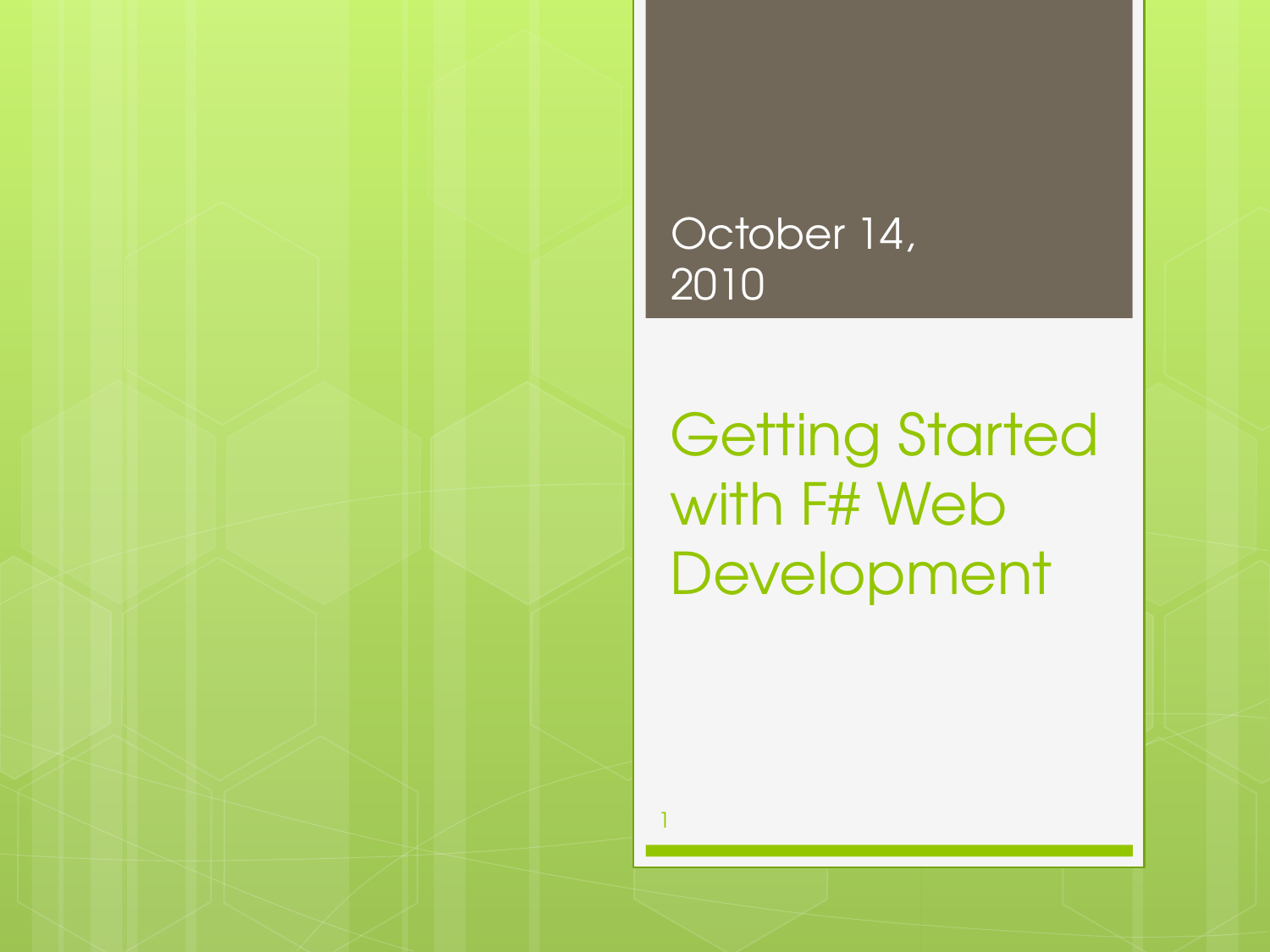

October 14, 2010
# Getting Started with F# Web Development

1